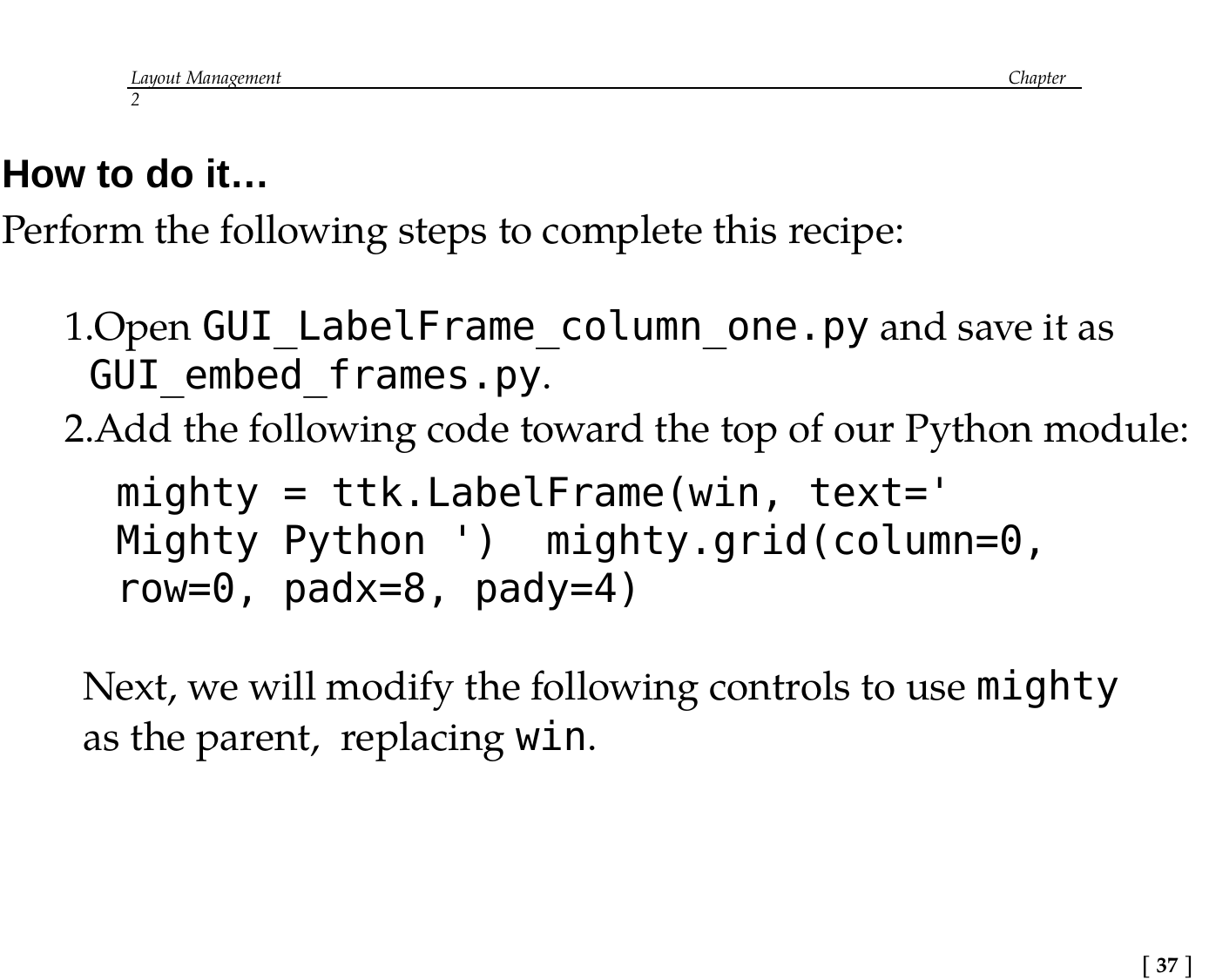

Layout Management	                                       Chapter 2

How to do it…
Perform the following steps to complete this recipe:

Open GUI_LabelFrame_column_one.py and save it as
GUI_embed_frames.py.
Add the following code toward the top of our Python module:
mighty = ttk.LabelFrame(win, text=' Mighty Python ')  mighty.grid(column=0, row=0, padx=8, pady=4)

Next, we will modify the following controls to use mighty as the parent,  replacing win.
[ 37 ]